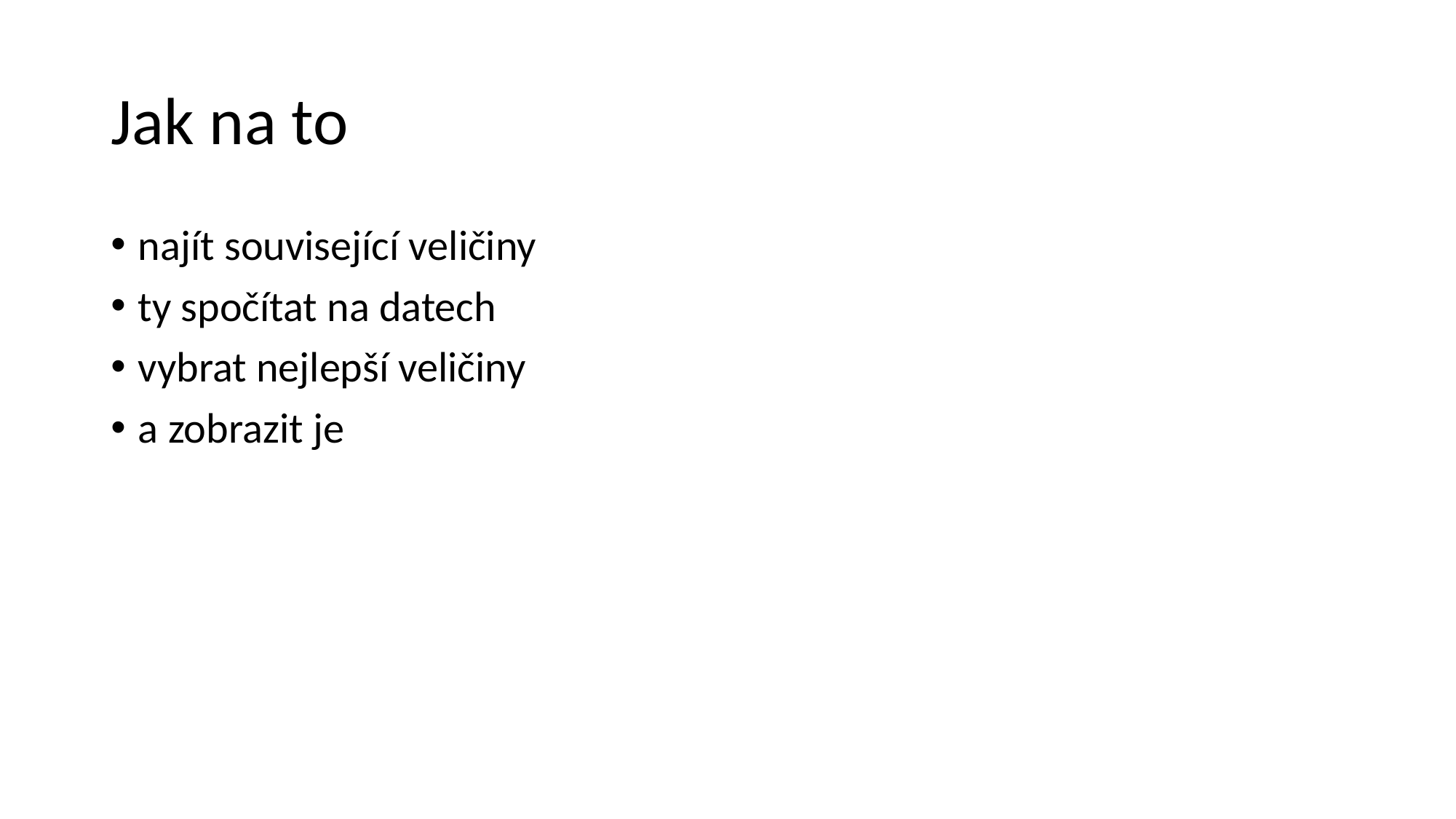

# Jak na to
najít související veličiny
ty spočítat na datech
vybrat nejlepší veličiny
a zobrazit je